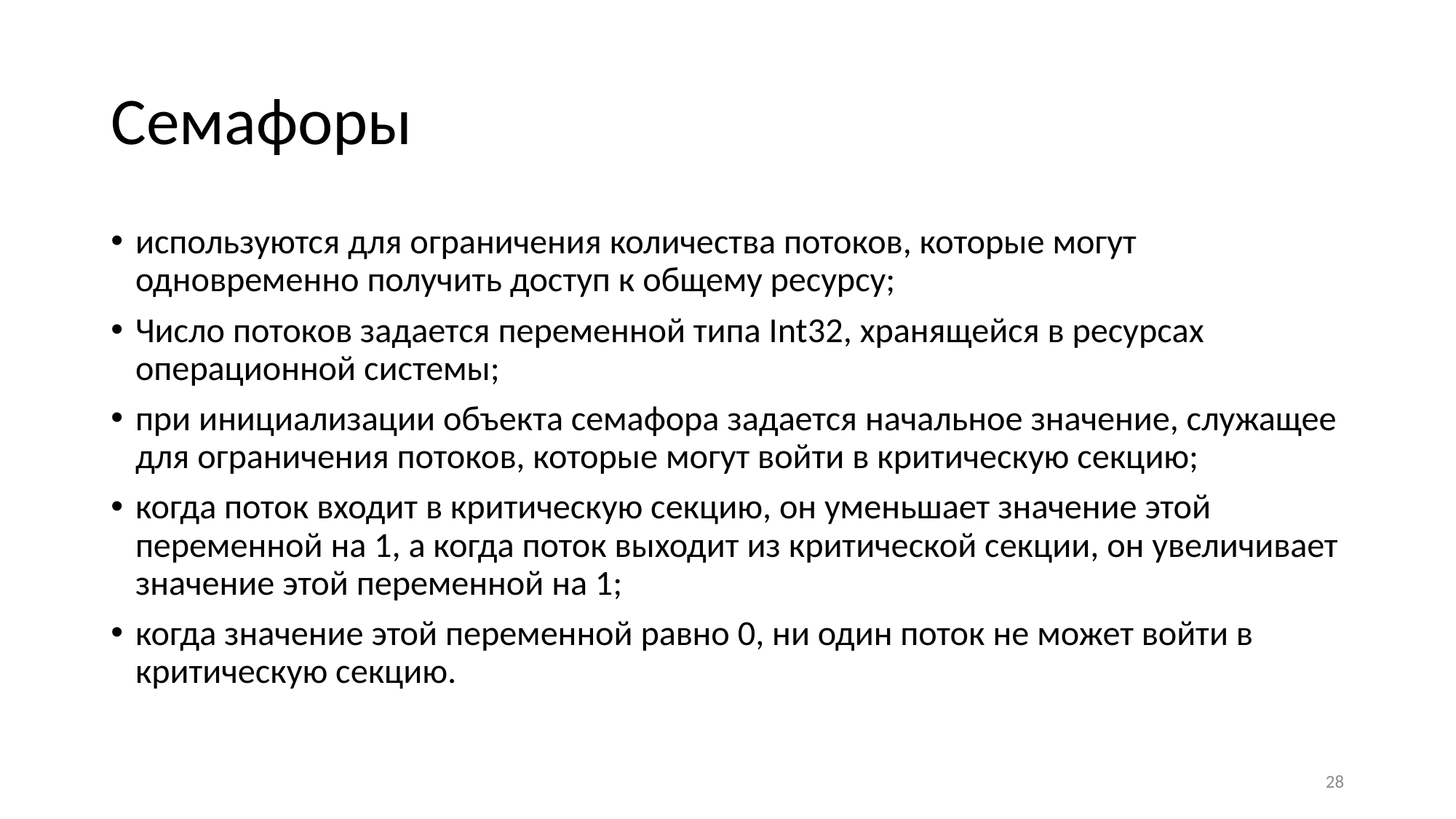

# Семафоры
используются для ограничения количества потоков, которые могут одновременно получить доступ к общему ресурсу;
Число потоков задается переменной типа Int32, хранящейся в ресурсах операционной системы;
при инициализации объекта семафора задается начальное значение, служащее для ограничения потоков, которые могут войти в критическую секцию;
когда поток входит в критическую секцию, он уменьшает значение этой переменной на 1, а когда поток выходит из критической секции, он увеличивает значение этой переменной на 1;
когда значение этой переменной равно 0, ни один поток не может войти в критическую секцию.

28